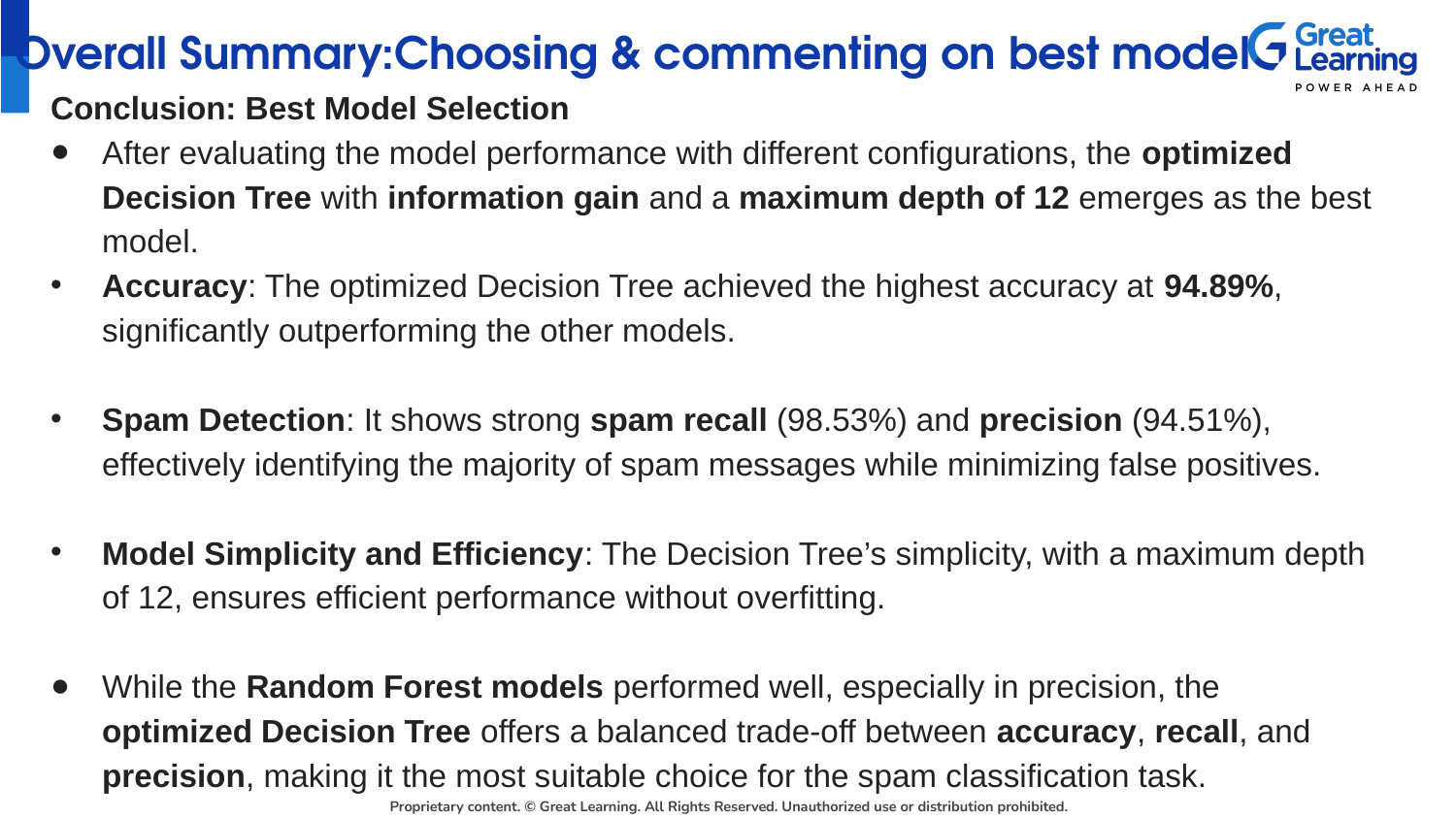

# Overall Summary:Choosing & commenting on best model

Conclusion: Best Model Selection
After evaluating the model performance with different configurations, the optimized Decision Tree with information gain and a maximum depth of 12 emerges as the best model.
Accuracy: The optimized Decision Tree achieved the highest accuracy at 94.89%, significantly outperforming the other models.

Spam Detection: It shows strong spam recall (98.53%) and precision (94.51%), effectively identifying the majority of spam messages while minimizing false positives.

Model Simplicity and Efficiency: The Decision Tree’s simplicity, with a maximum depth of 12, ensures efficient performance without overfitting.

While the Random Forest models performed well, especially in precision, the optimized Decision Tree offers a balanced trade-off between accuracy, recall, and precision, making it the most suitable choice for the spam classification task.